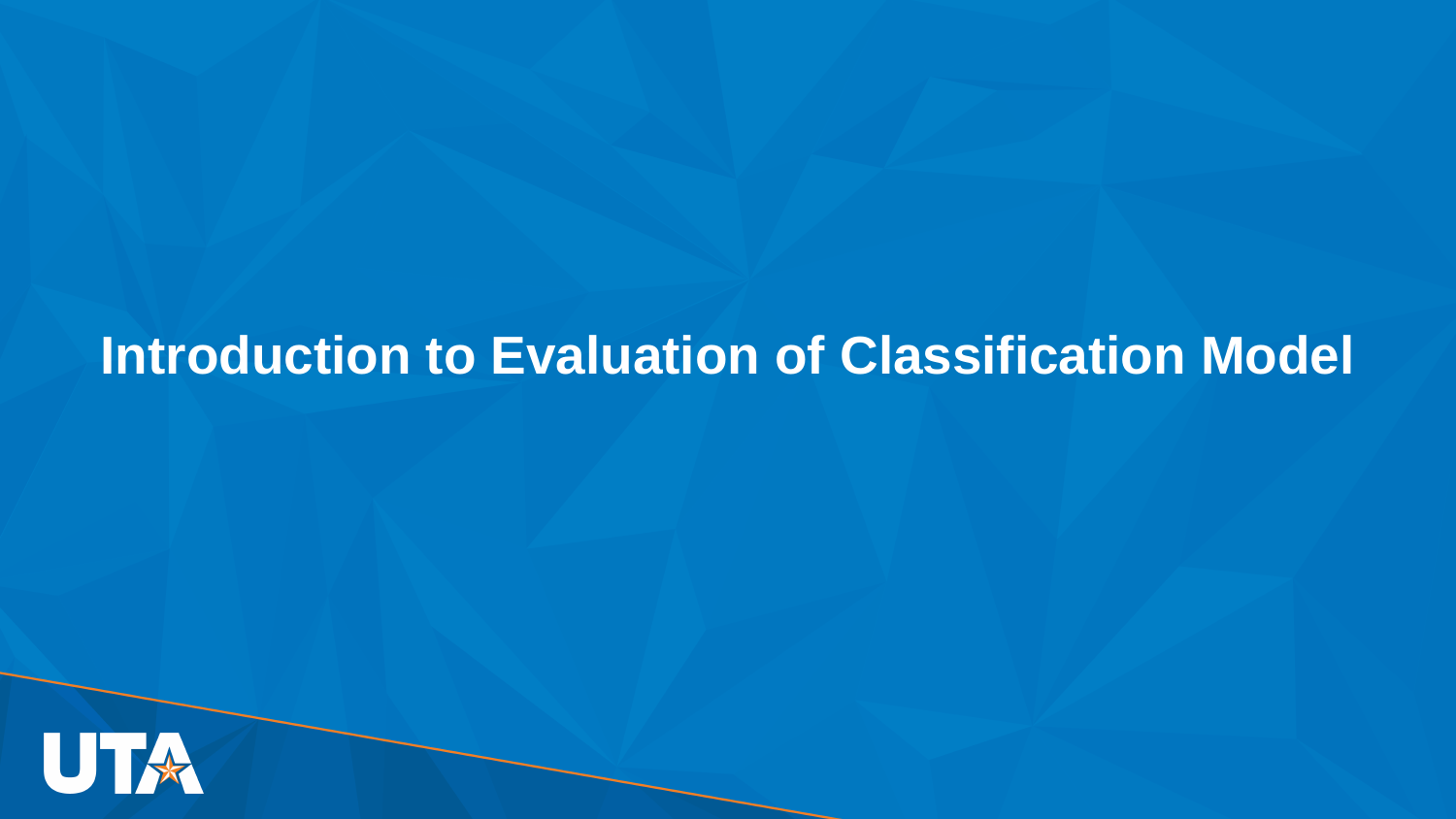

# Introduction to Evaluation of Classification Model